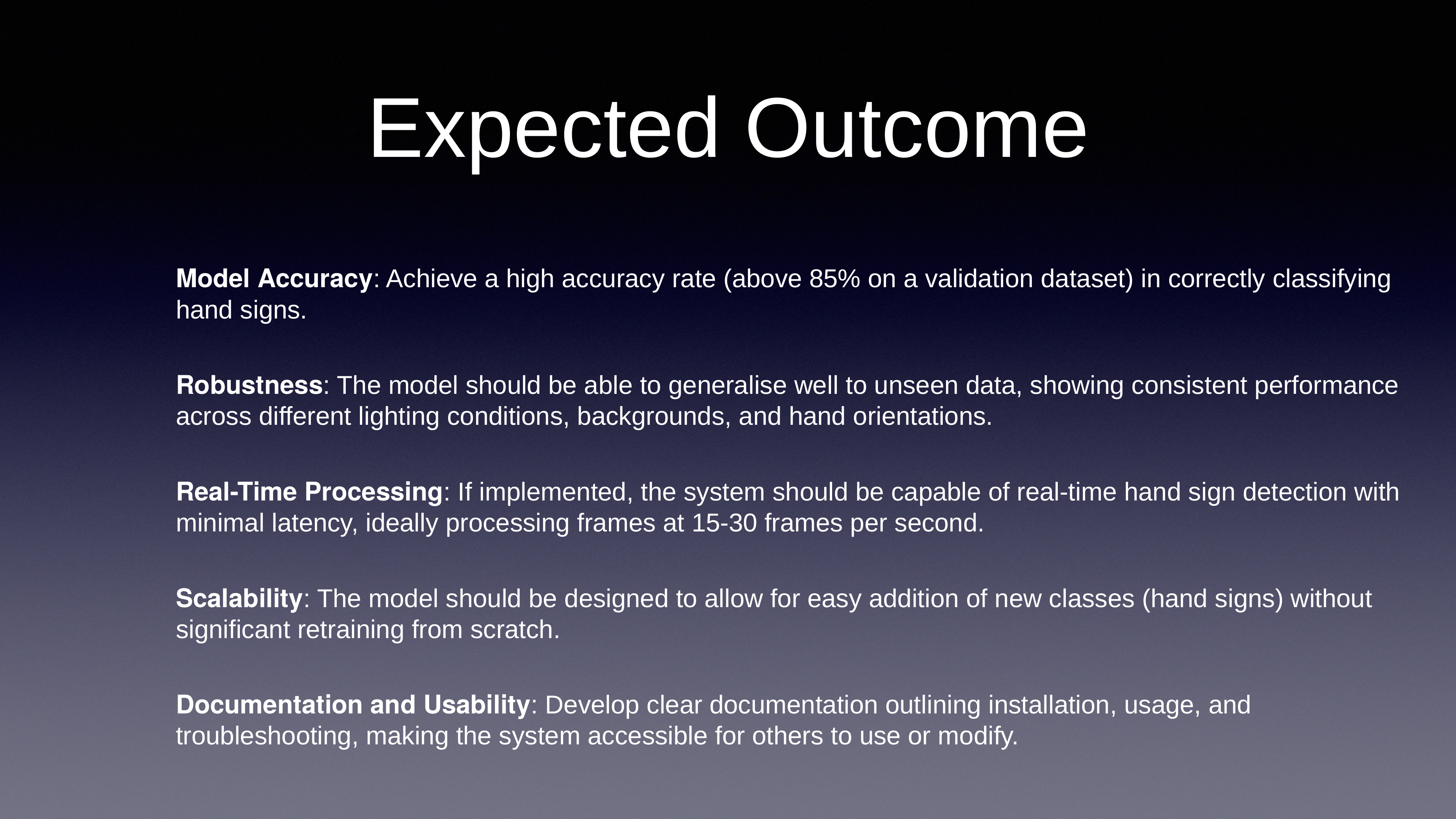

# Expected Outcome
Model Accuracy: Achieve a high accuracy rate (above 85% on a validation dataset) in correctly classifying hand signs.
Robustness: The model should be able to generalise well to unseen data, showing consistent performance across different lighting conditions, backgrounds, and hand orientations.
Real-Time Processing: If implemented, the system should be capable of real-time hand sign detection with minimal latency, ideally processing frames at 15-30 frames per second.
Scalability: The model should be designed to allow for easy addition of new classes (hand signs) without significant retraining from scratch.
Documentation and Usability: Develop clear documentation outlining installation, usage, and troubleshooting, making the system accessible for others to use or modify.